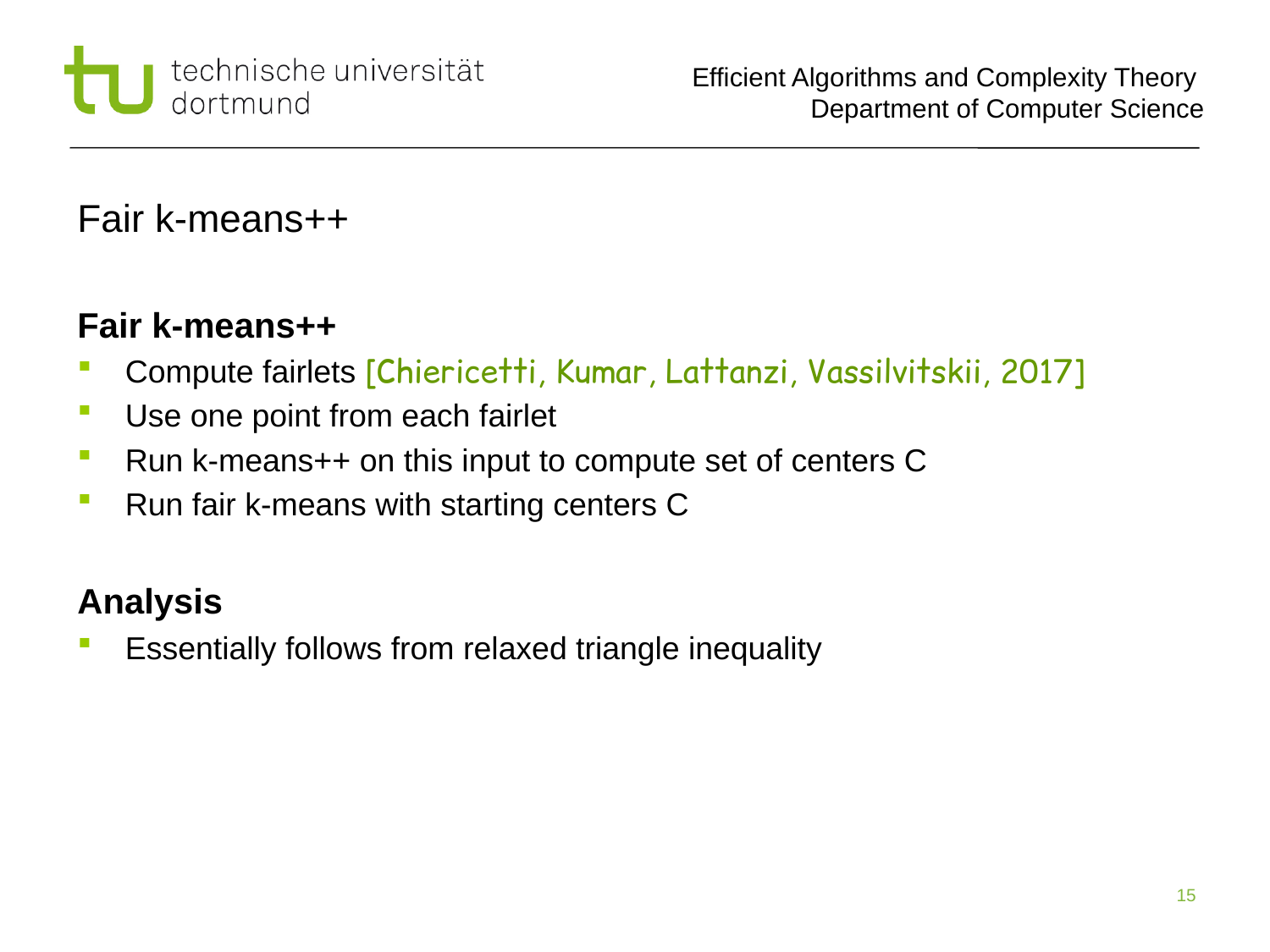

# Fair k-means++
Fair k-means++
Compute fairlets [Chiericetti, Kumar, Lattanzi, Vassilvitskii, 2017]
Use one point from each fairlet
Run k-means++ on this input to compute set of centers C
Run fair k-means with starting centers C

Analysis
Essentially follows from relaxed triangle inequality